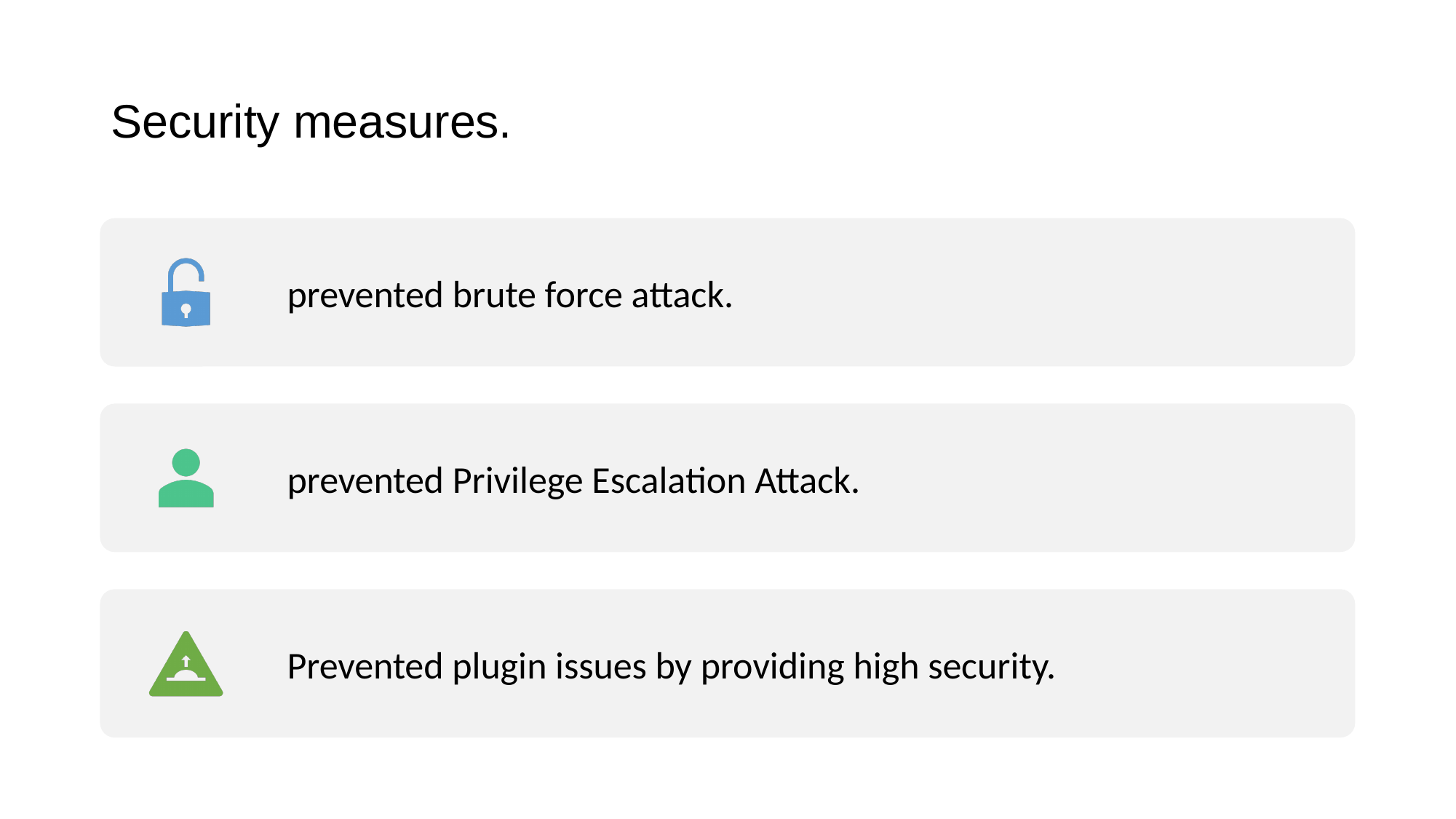

# Security measures.
prevented brute force attack.
prevented Privilege Escalation Attack.
Prevented plugin issues by providing high security.